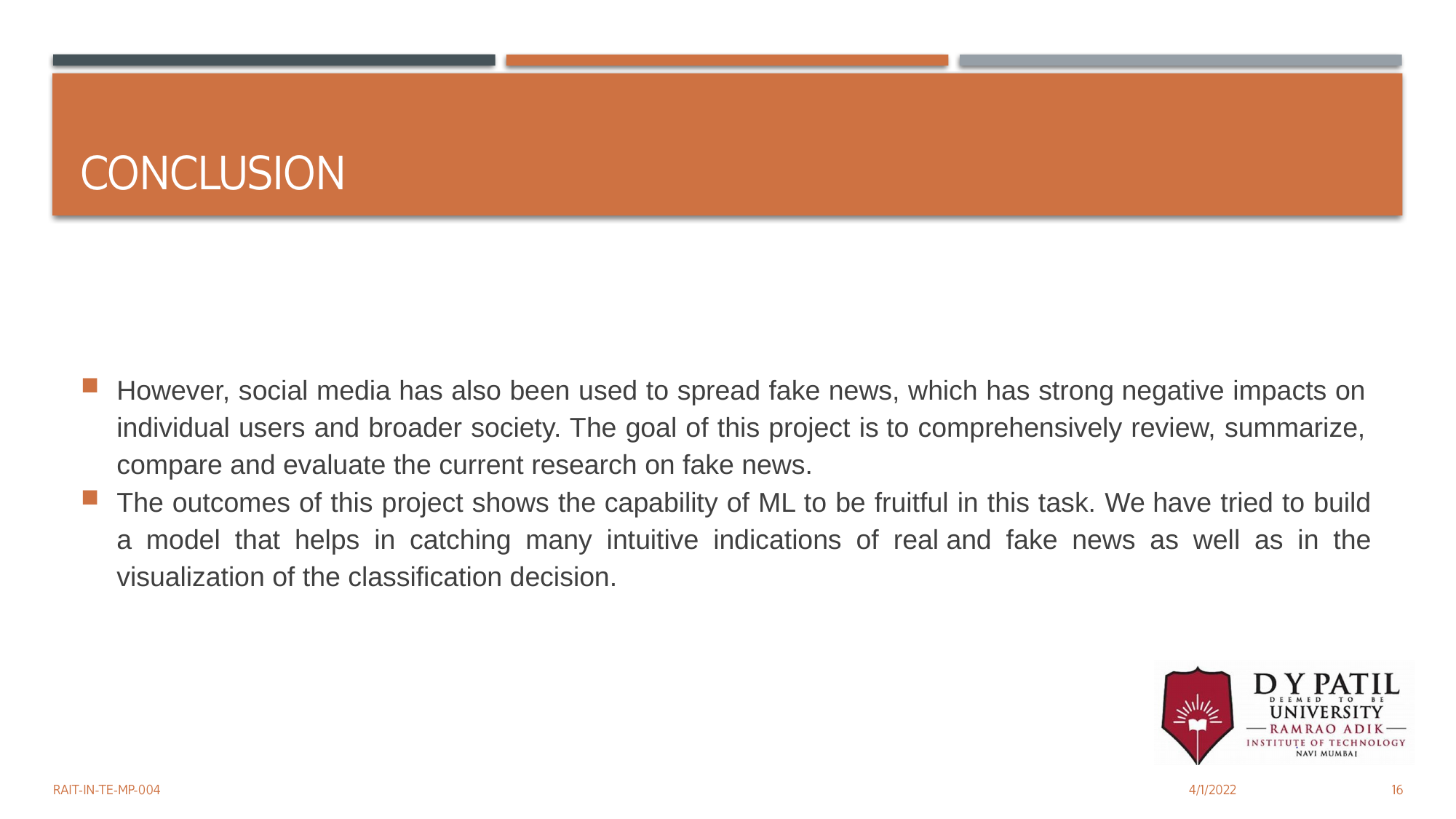

# Conclusion
However, social media has also been used to spread fake news, which has strong negative impacts on individual users and broader society. The goal of this project is to comprehensively review, summarize, compare and evaluate the current research on fake news.
The outcomes of this project shows the capability of ML to be fruitful in this task. We have tried to build a model that helps in catching many intuitive indications of real and fake news as well as in the visualization of the classification decision.
RAIT-IN-TE-MP-004
4/1/2022
16